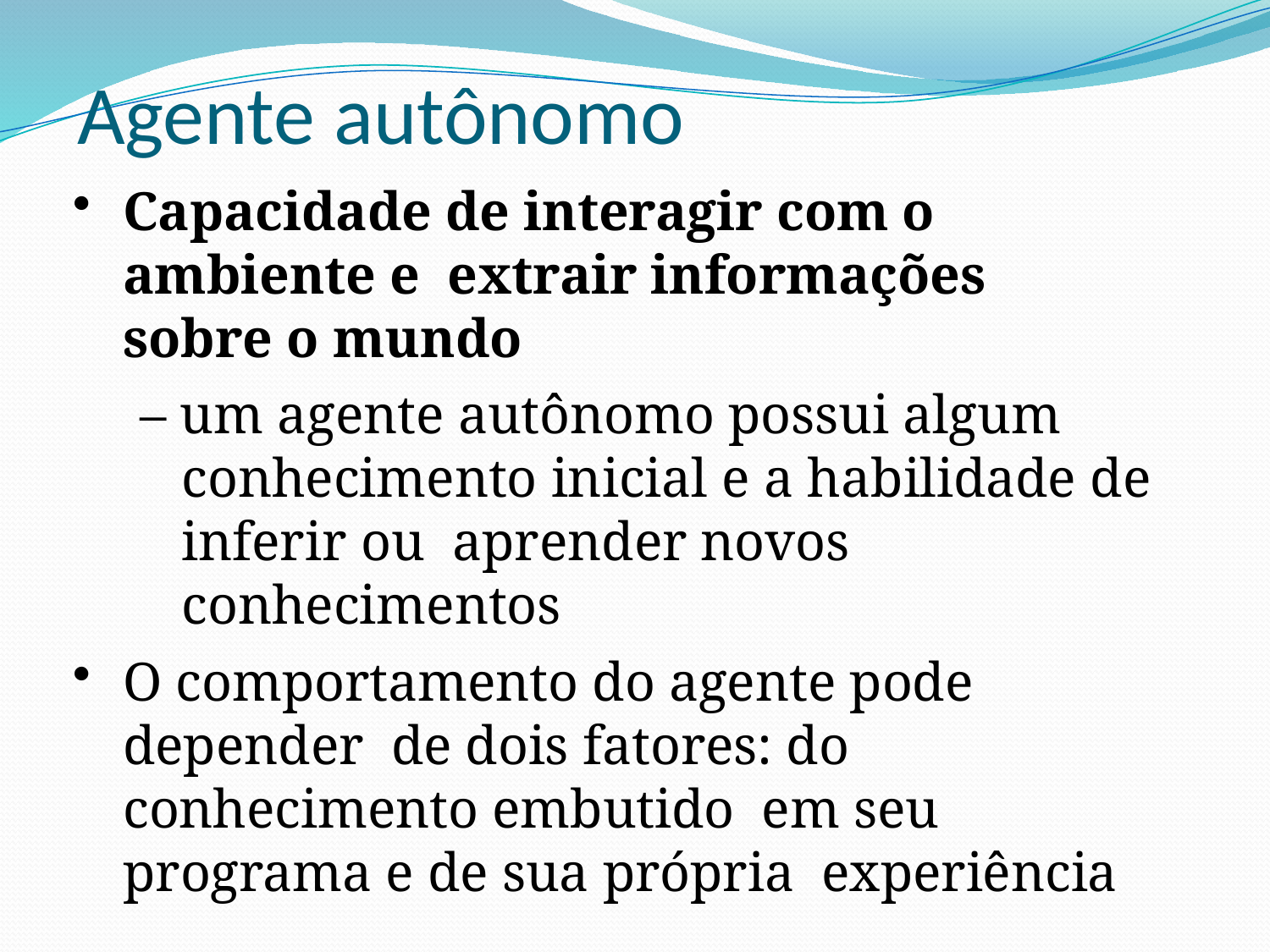

# Agente autônomo
Capacidade de interagir com o ambiente e  extrair informações sobre o mundo
– um agente autônomo possui algum  conhecimento inicial e a habilidade de inferir ou  aprender novos conhecimentos
O comportamento do agente pode depender  de dois fatores: do conhecimento embutido  em seu programa e de sua própria  experiência